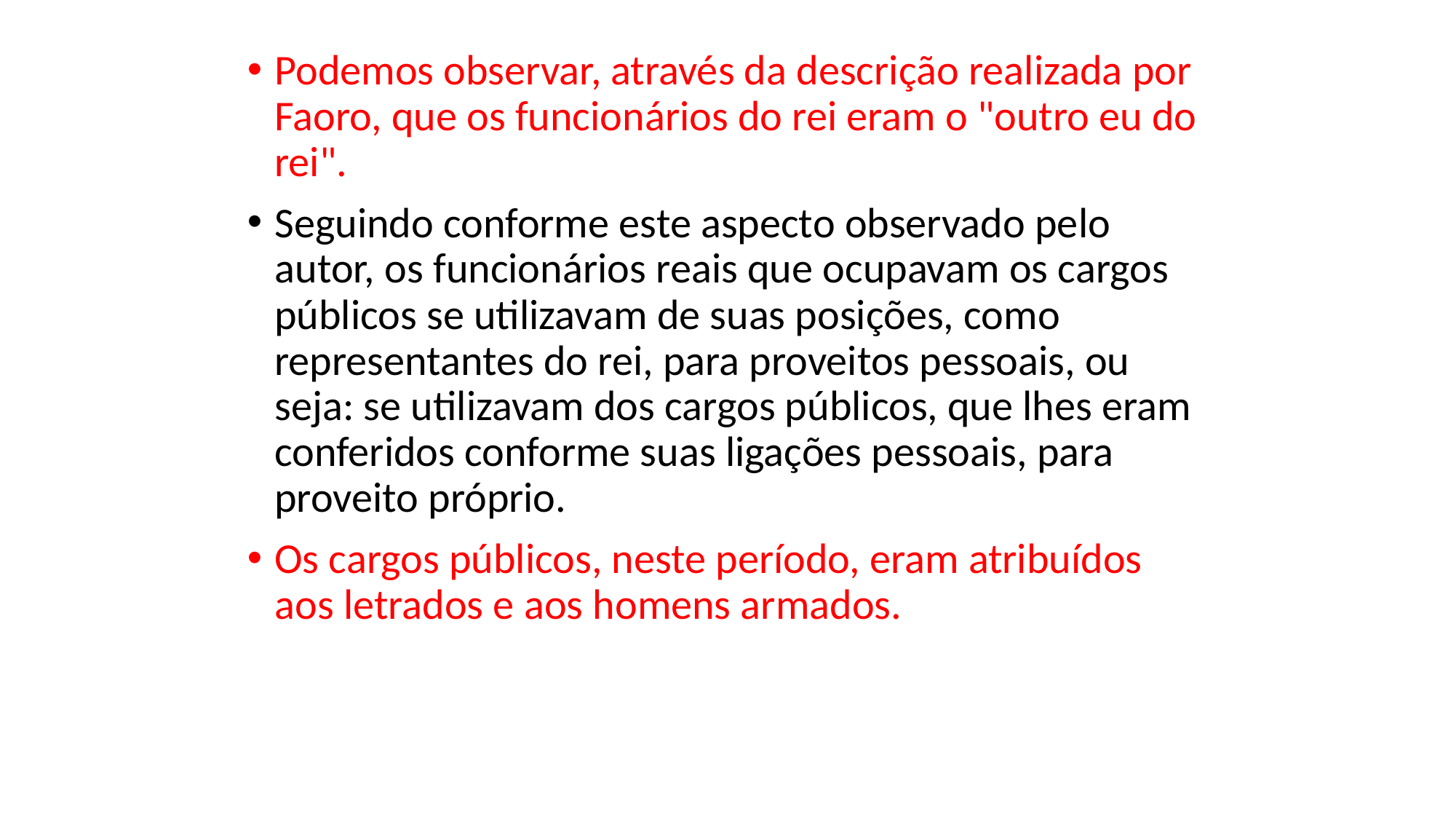

Podemos observar, através da descrição realizada por Faoro, que os funcionários do rei eram o "outro eu do rei".
Seguindo conforme este aspecto observado pelo autor, os funcionários reais que ocupavam os cargos públicos se utilizavam de suas posições, como representantes do rei, para proveitos pessoais, ou seja: se utilizavam dos cargos públicos, que lhes eram conferidos conforme suas ligações pessoais, para proveito próprio.
Os cargos públicos, neste período, eram atribuídos aos letrados e aos homens armados.